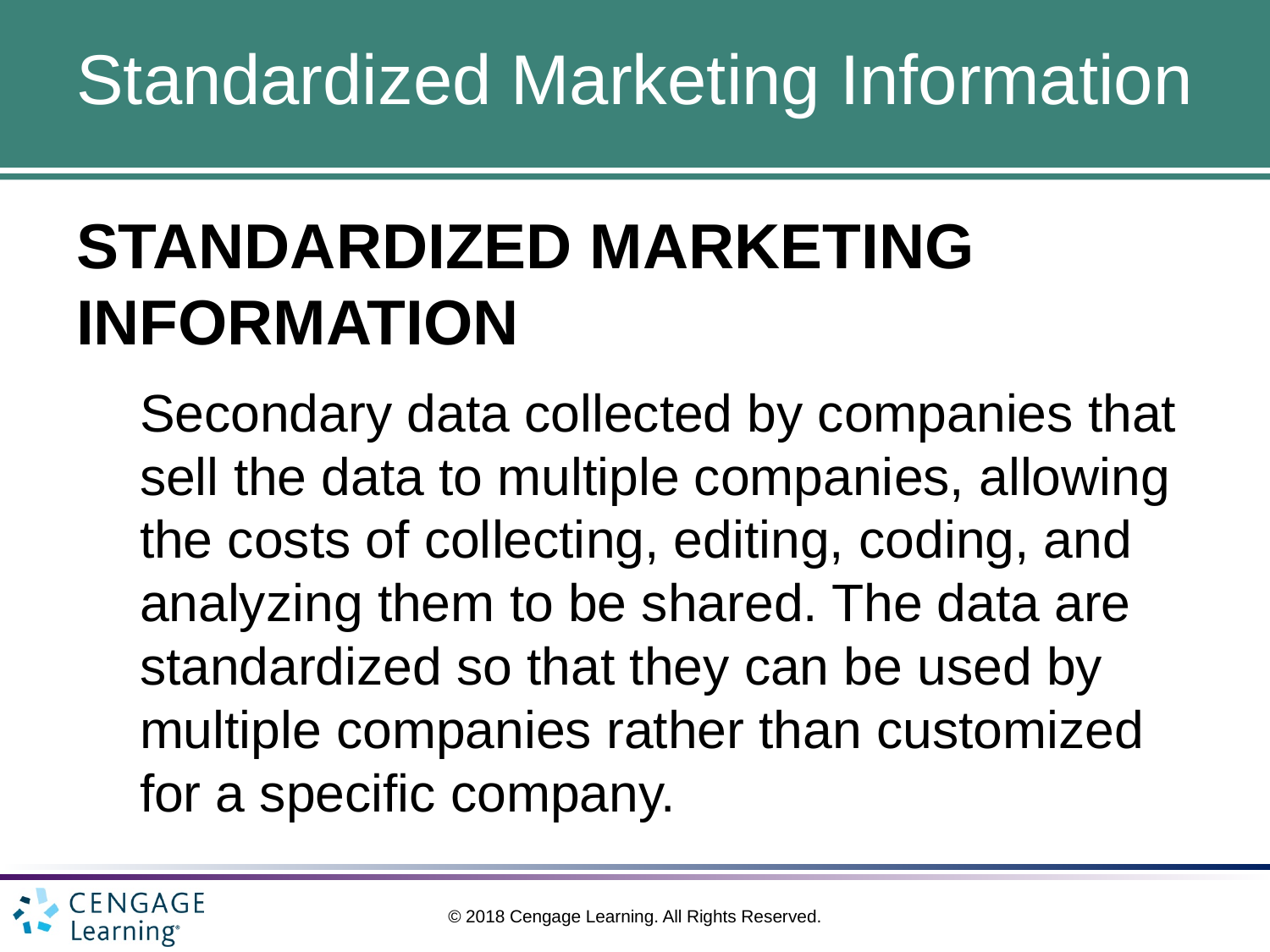

# Standardized Marketing Information
STANDARDIZED MARKETING INFORMATION
Secondary data collected by companies that sell the data to multiple companies, allowing the costs of collecting, editing, coding, and analyzing them to be shared. The data are standardized so that they can be used by multiple companies rather than customized for a specific company.